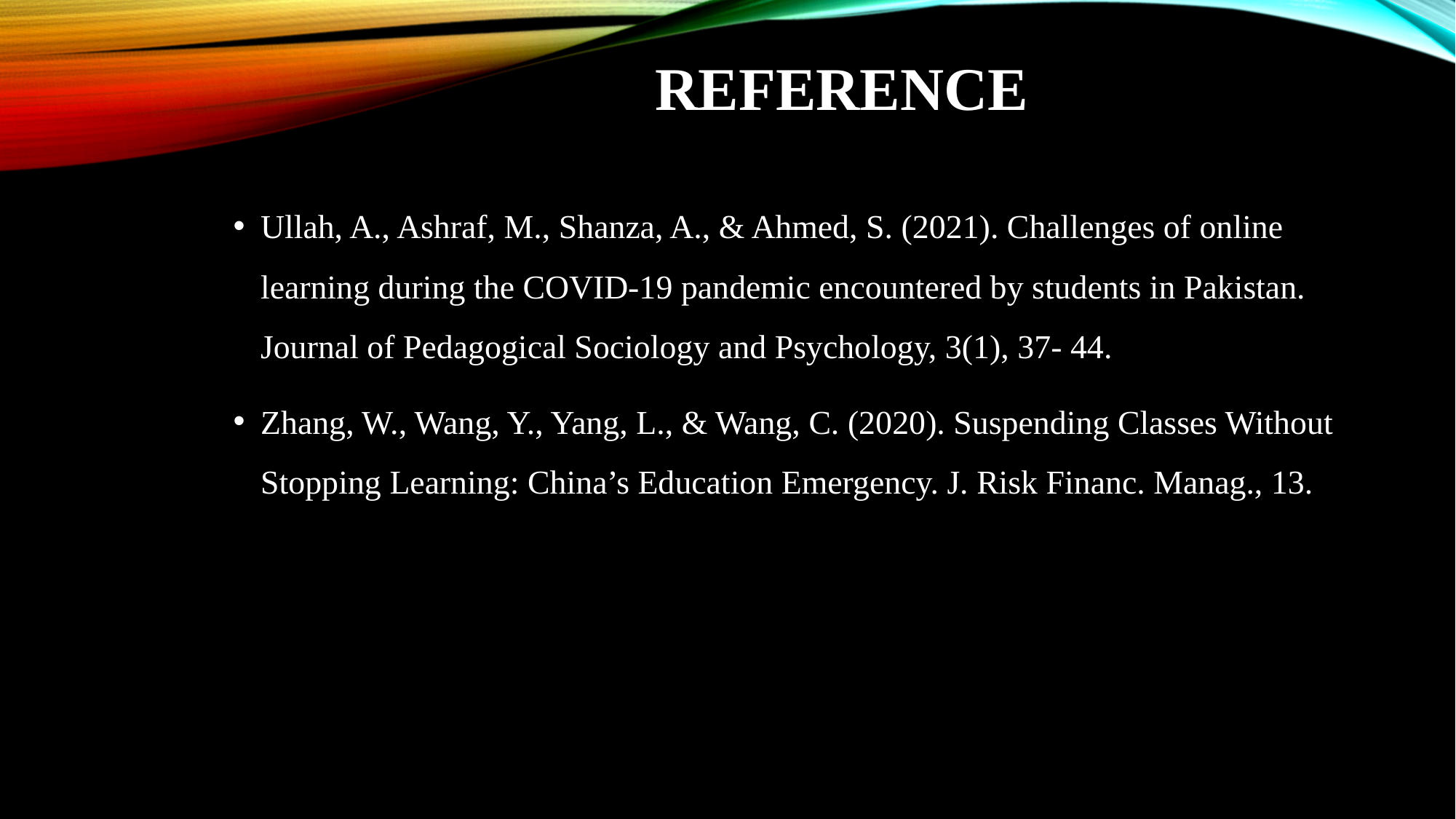

# Reference
Ullah, A., Ashraf, M., Shanza, A., & Ahmed, S. (2021). Challenges of online 	learning during the COVID-19 pandemic encountered by students in Pakistan. 	Journal of Pedagogical Sociology and Psychology, 3(1), 37- 44.
Zhang, W., Wang, Y., Yang, L., & Wang, C. (2020). Suspending Classes Without 	Stopping Learning: China’s Education Emergency. J. Risk Financ. Manag., 13.